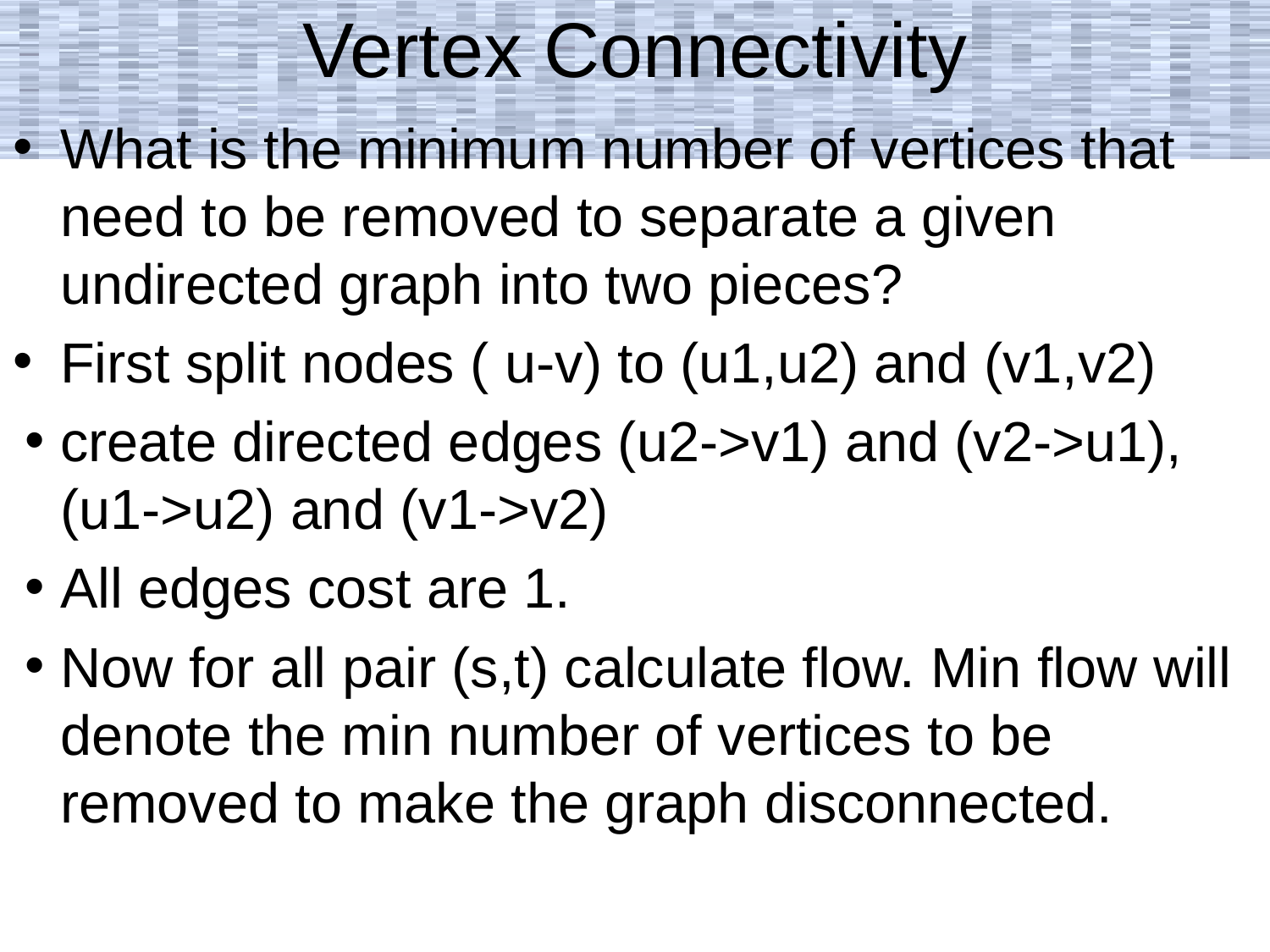

# Vertex Connectivity
What is the minimum number of vertices that need to be removed to separate a given undirected graph into two pieces?
First split nodes ( u-v) to (u1,u2) and (v1,v2)
create directed edges (u2->v1) and (v2->u1), (u1->u2) and (v1->v2)
All edges cost are 1.
Now for all pair (s,t) calculate flow. Min flow will denote the min number of vertices to be removed to make the graph disconnected.